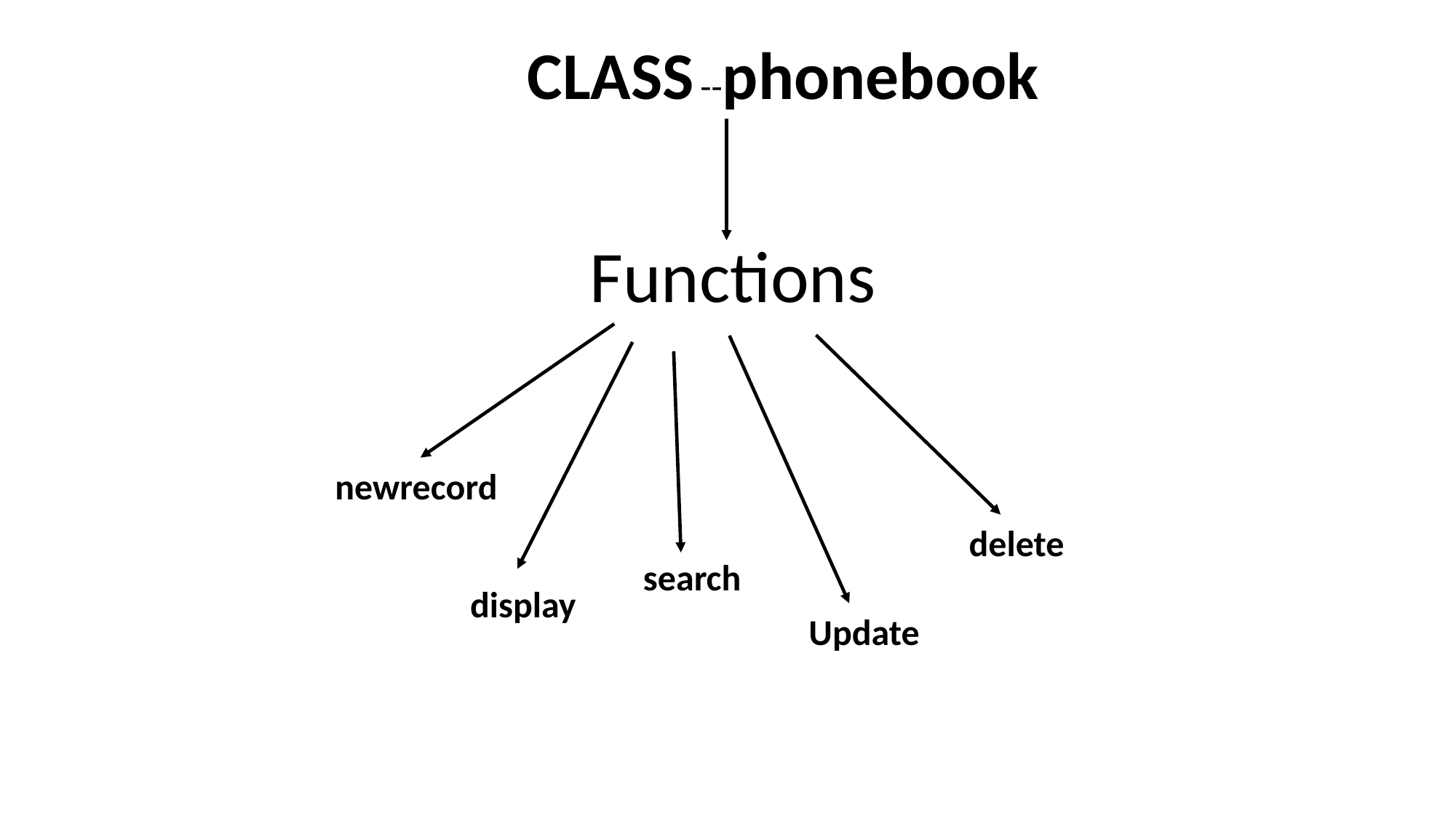

CLASS --phonebook
Functions
newrecord
delete
search
display
Update